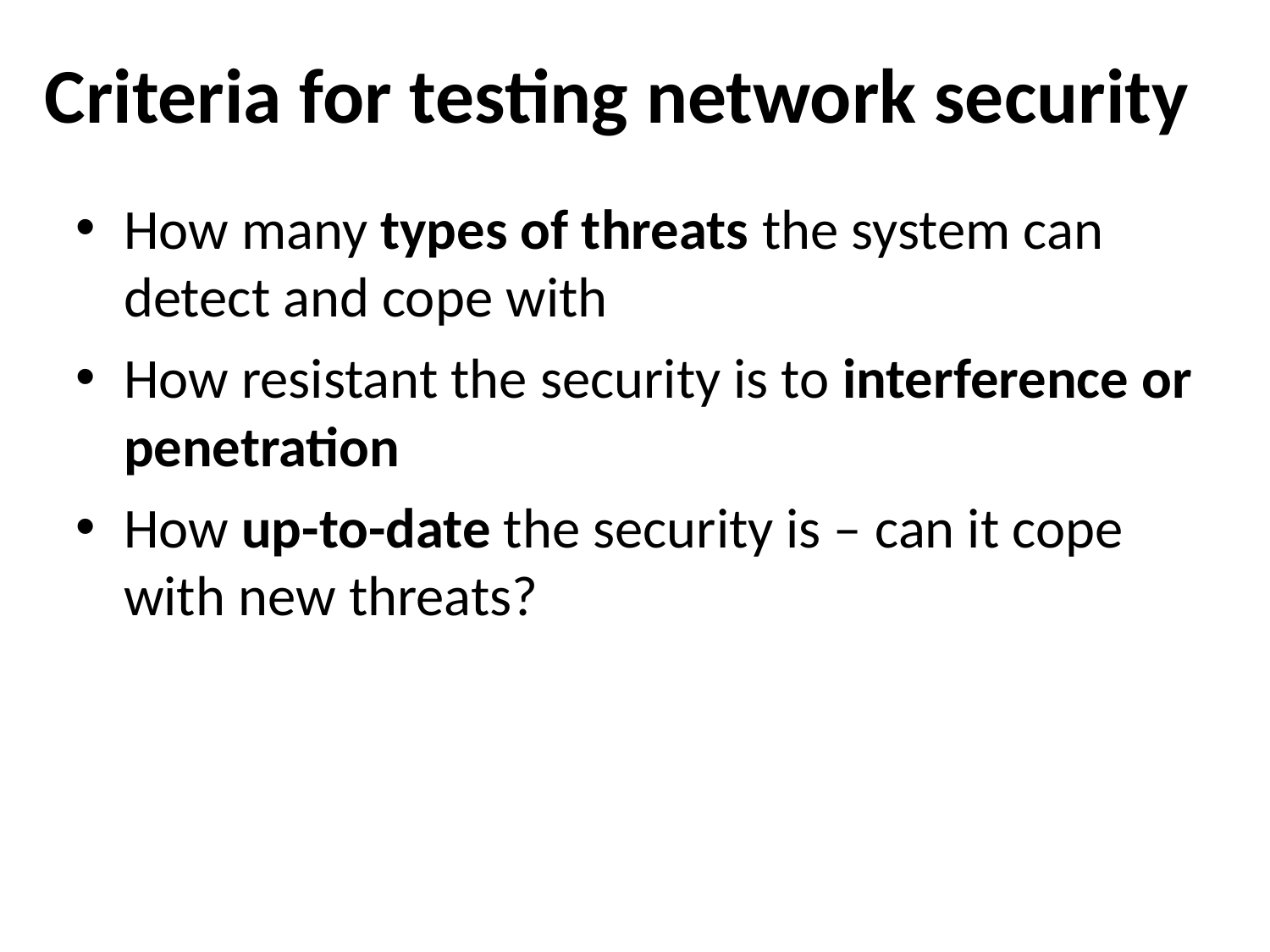

# Criteria for testing network security
How many types of threats the system can detect and cope with
How resistant the security is to interference or penetration
How up-to-date the security is – can it cope with new threats?